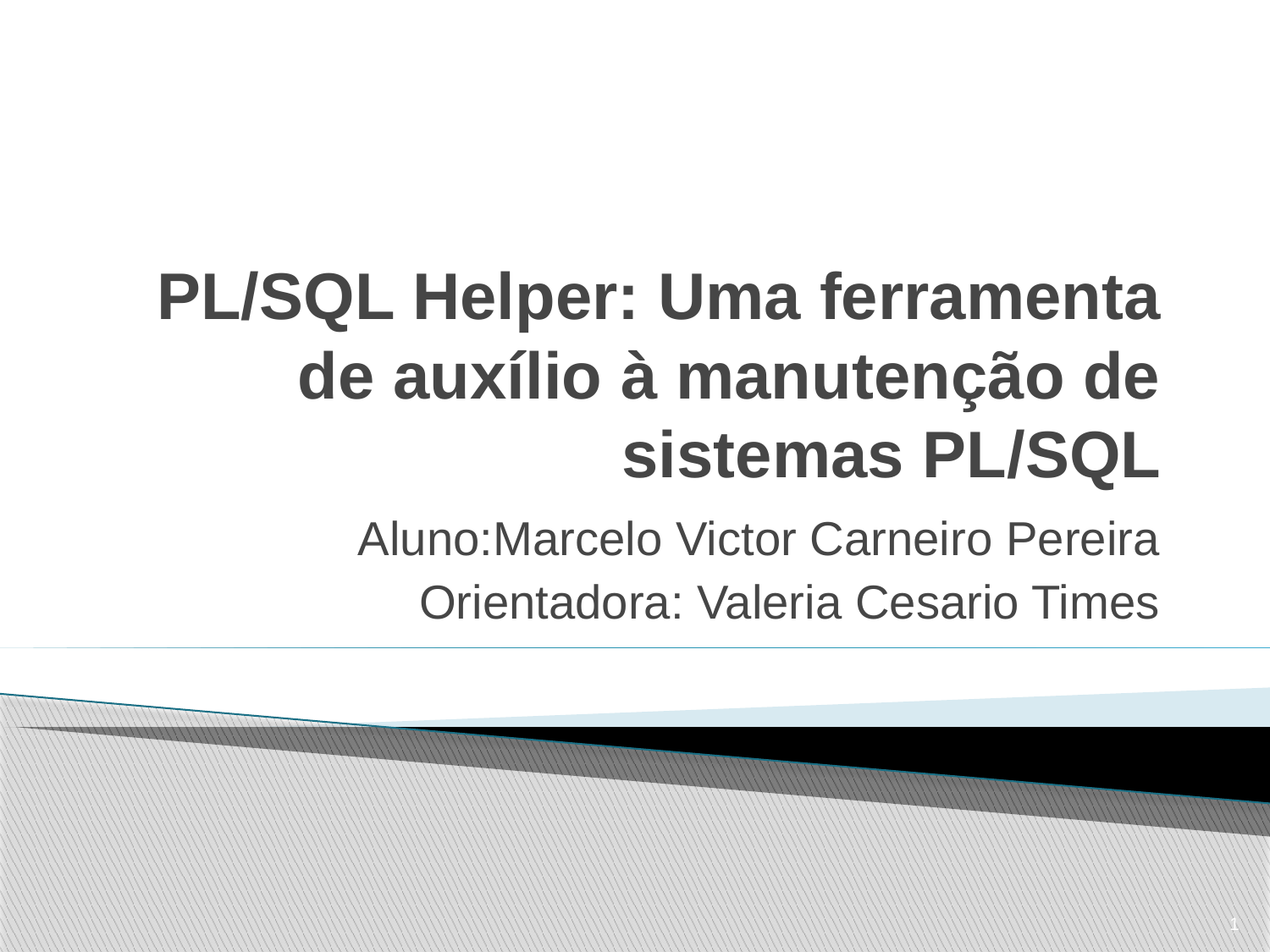

# PL/SQL Helper: Uma ferramenta de auxílio à manutenção de sistemas PL/SQL
Aluno:Marcelo Victor Carneiro Pereira
Orientadora: Valeria Cesario Times
1